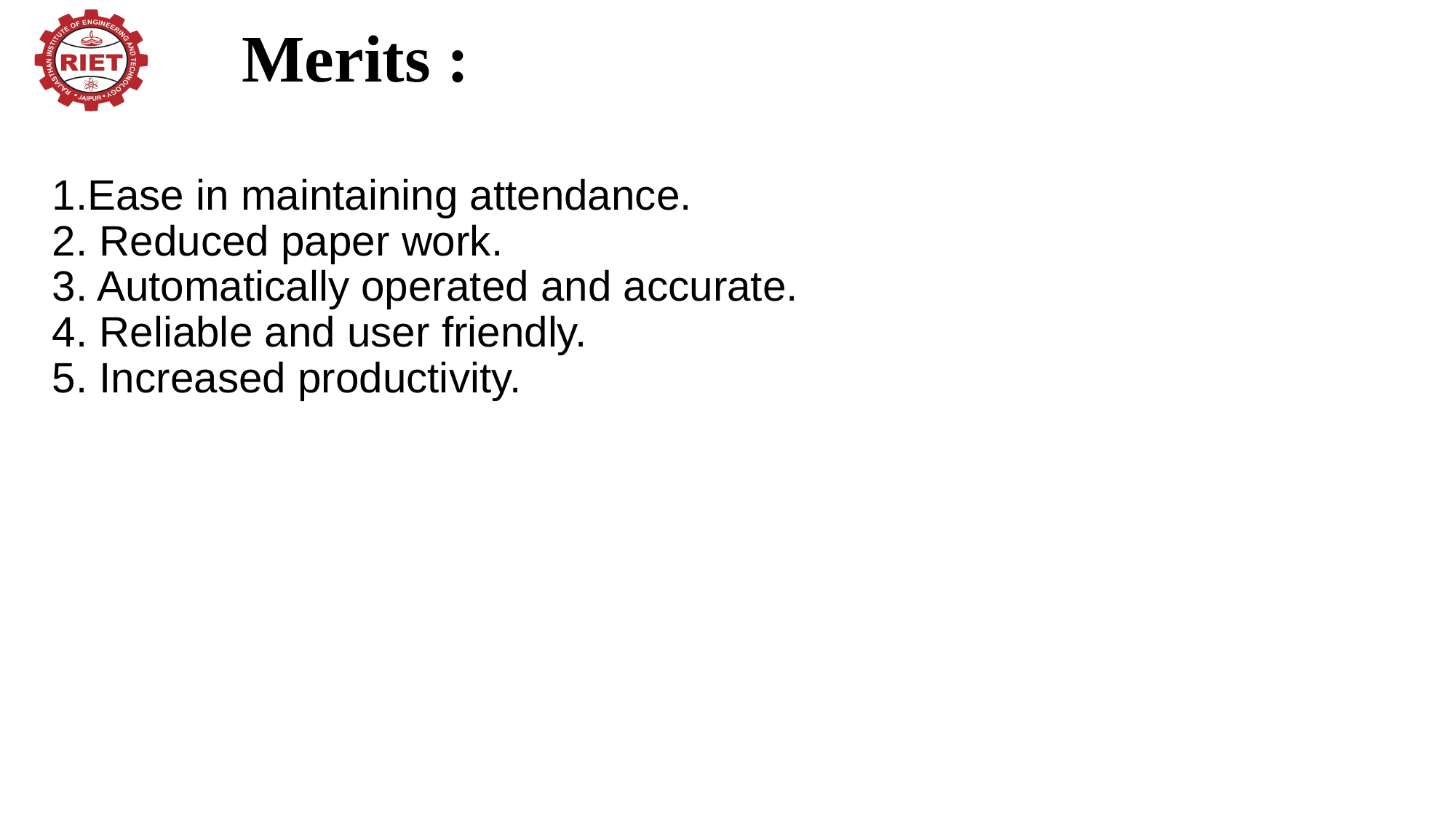

Merits :
1.Ease in maintaining attendance.
2. Reduced paper work.
3. Automatically operated and accurate.
4. Reliable and user friendly.
5. Increased productivity.